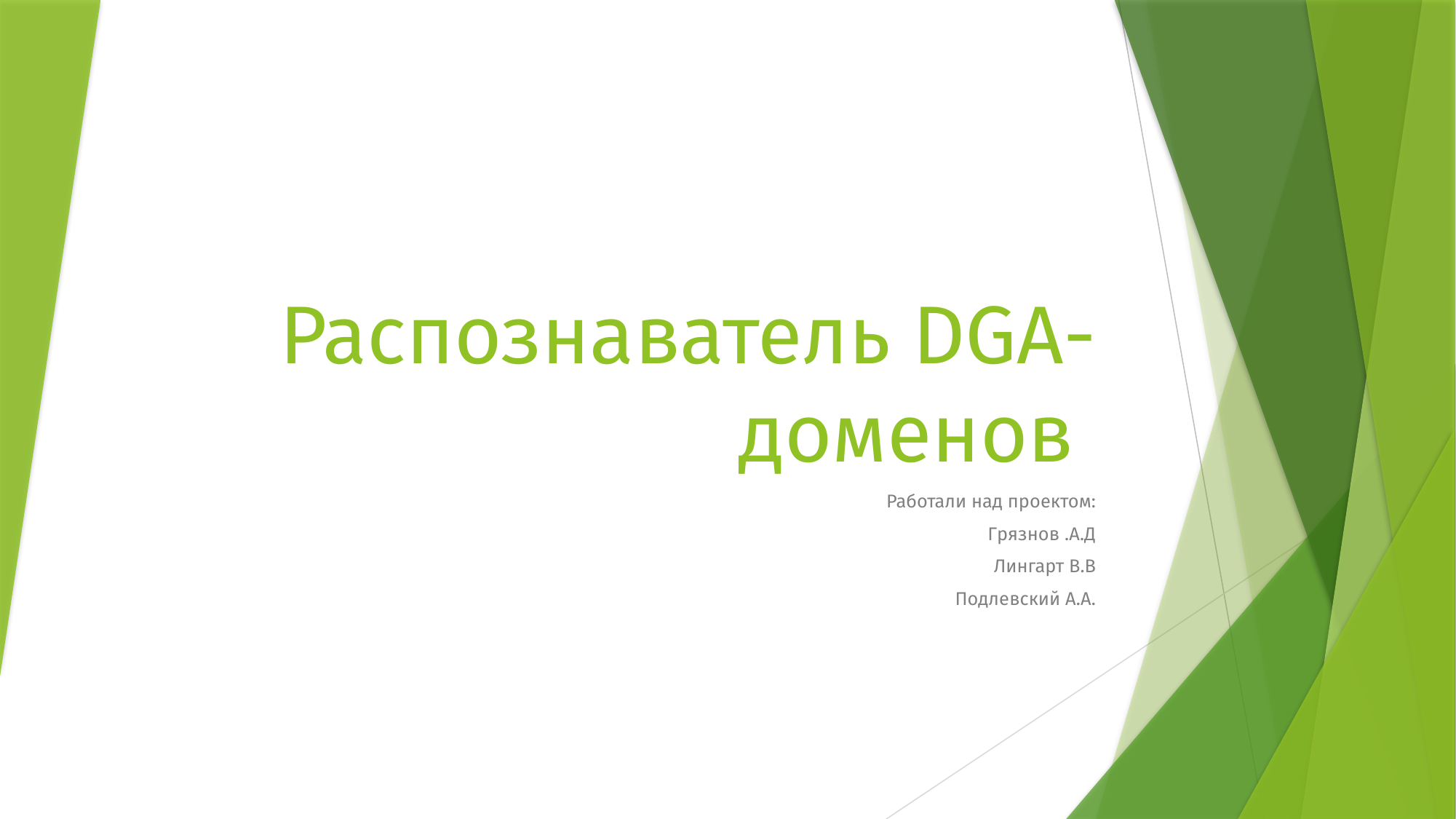

# Распознаватель DGA-доменов
Работали над проектом:
Грязнов .А.Д
Лингарт В.В
Подлевский А.А.